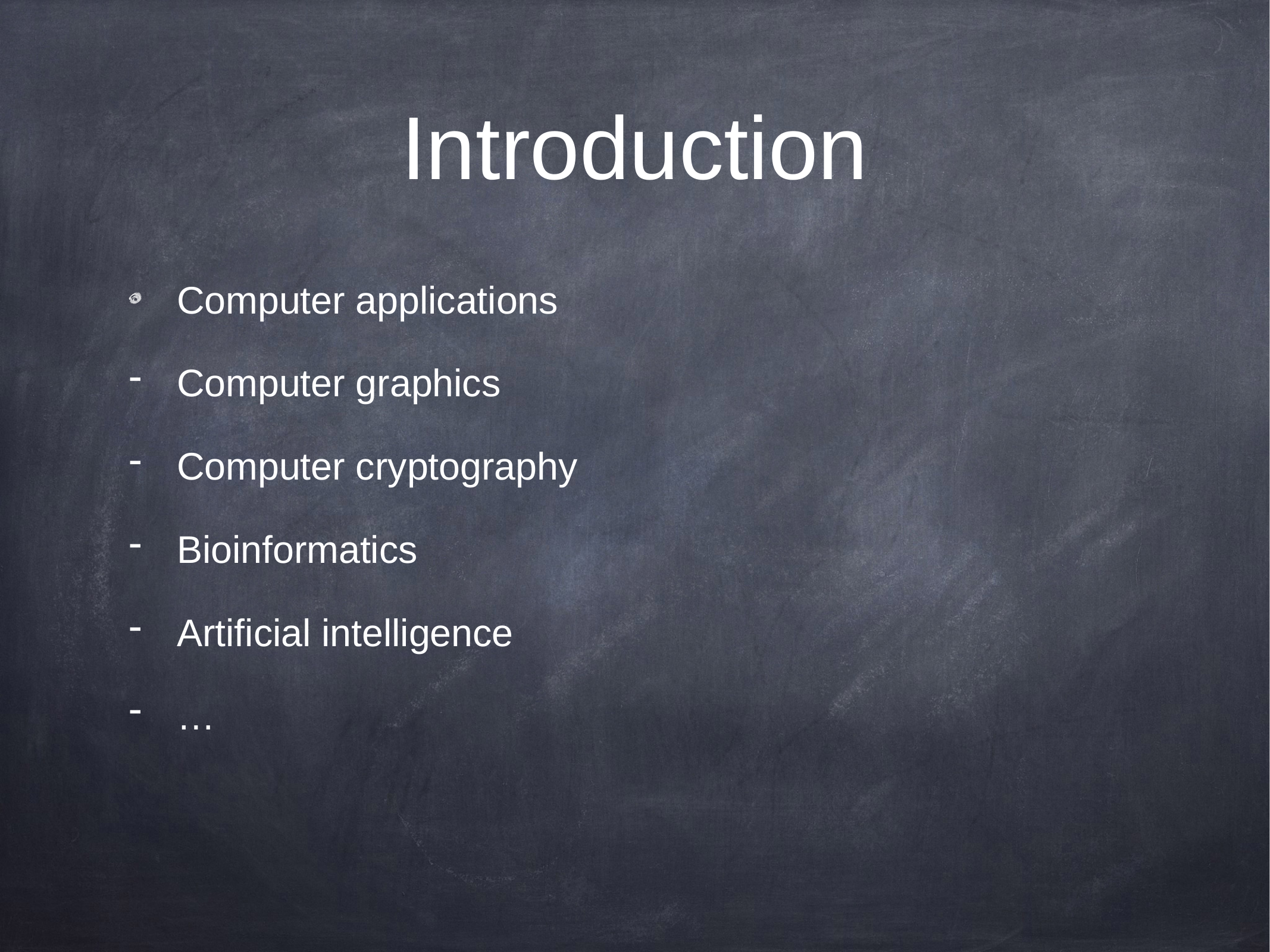

# Introduction
Computer applications
Computer graphics
Computer cryptography
Bioinformatics
Artificial intelligence
…